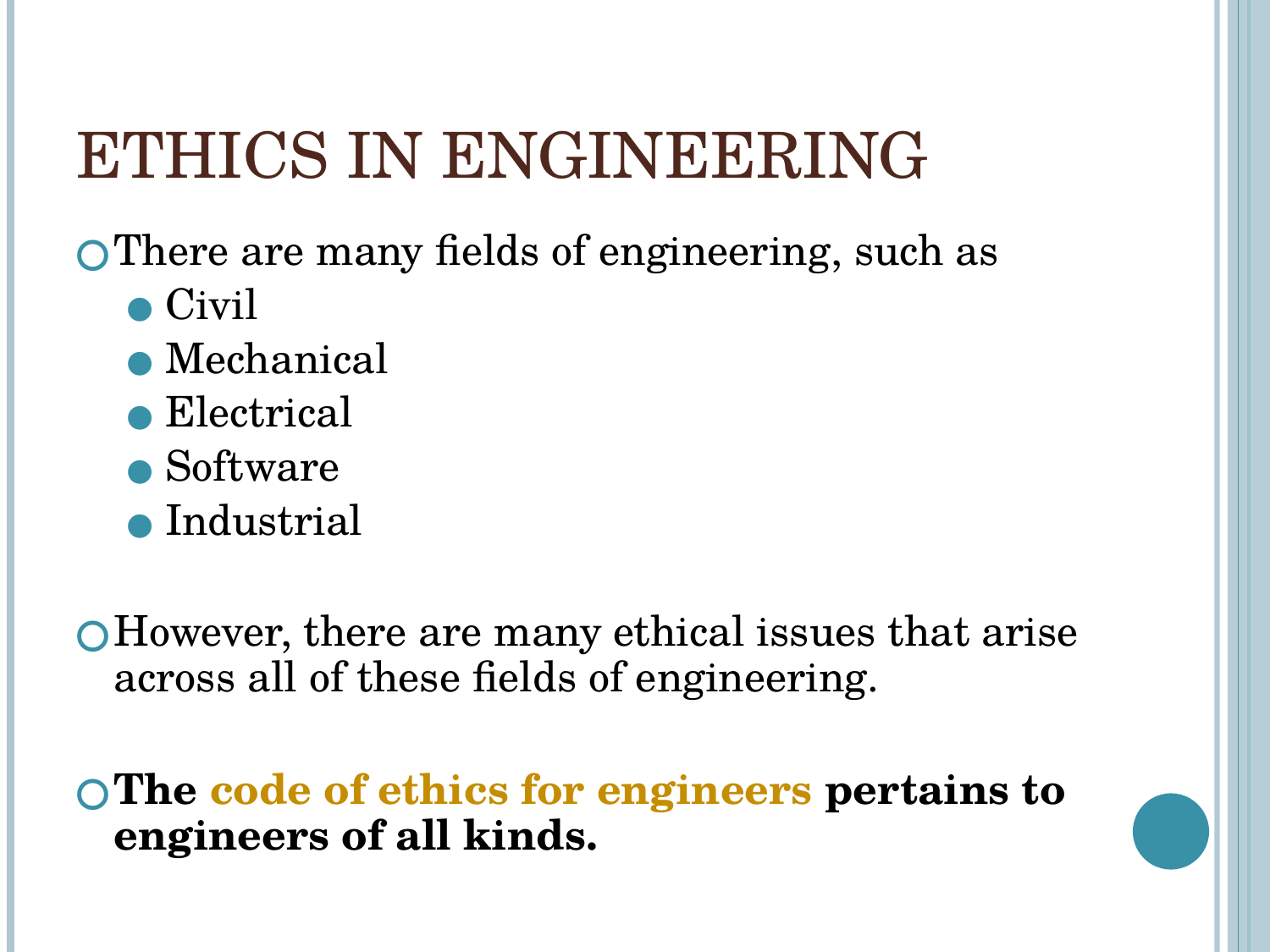

# ETHICS IN ENGINEERING
There are many fields of engineering, such as
Civil
Mechanical
Electrical
Software
Industrial

However, there are many ethical issues that arise across all of these fields of engineering.

The code of ethics for engineers pertains to engineers of all kinds.